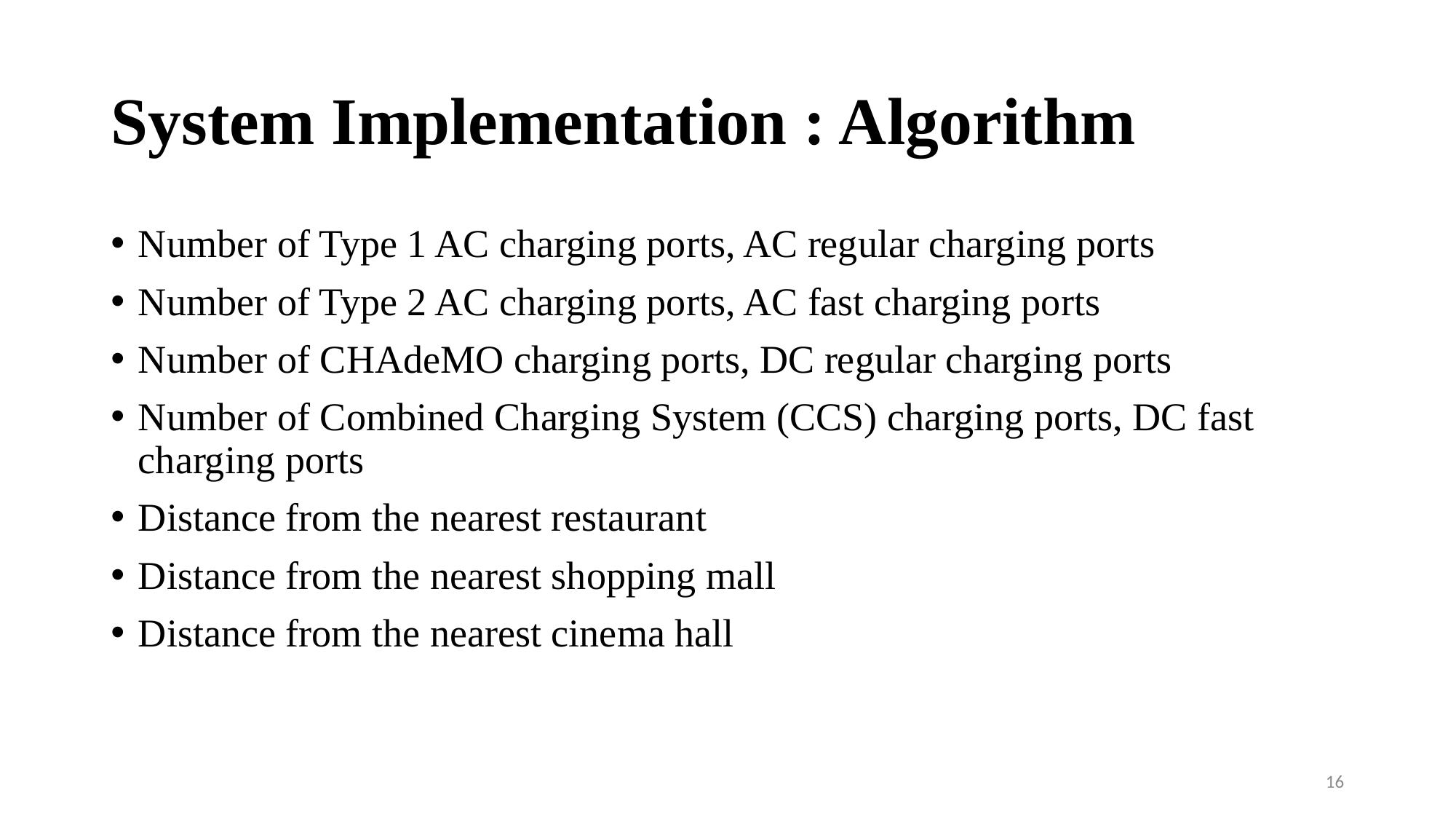

# System Implementation : Algorithm
Number of Type 1 AC charging ports, AC regular charging ports
Number of Type 2 AC charging ports, AC fast charging ports
Number of CHAdeMO charging ports, DC regular charging ports
Number of Combined Charging System (CCS) charging ports, DC fast charging ports
Distance from the nearest restaurant
Distance from the nearest shopping mall
Distance from the nearest cinema hall

16